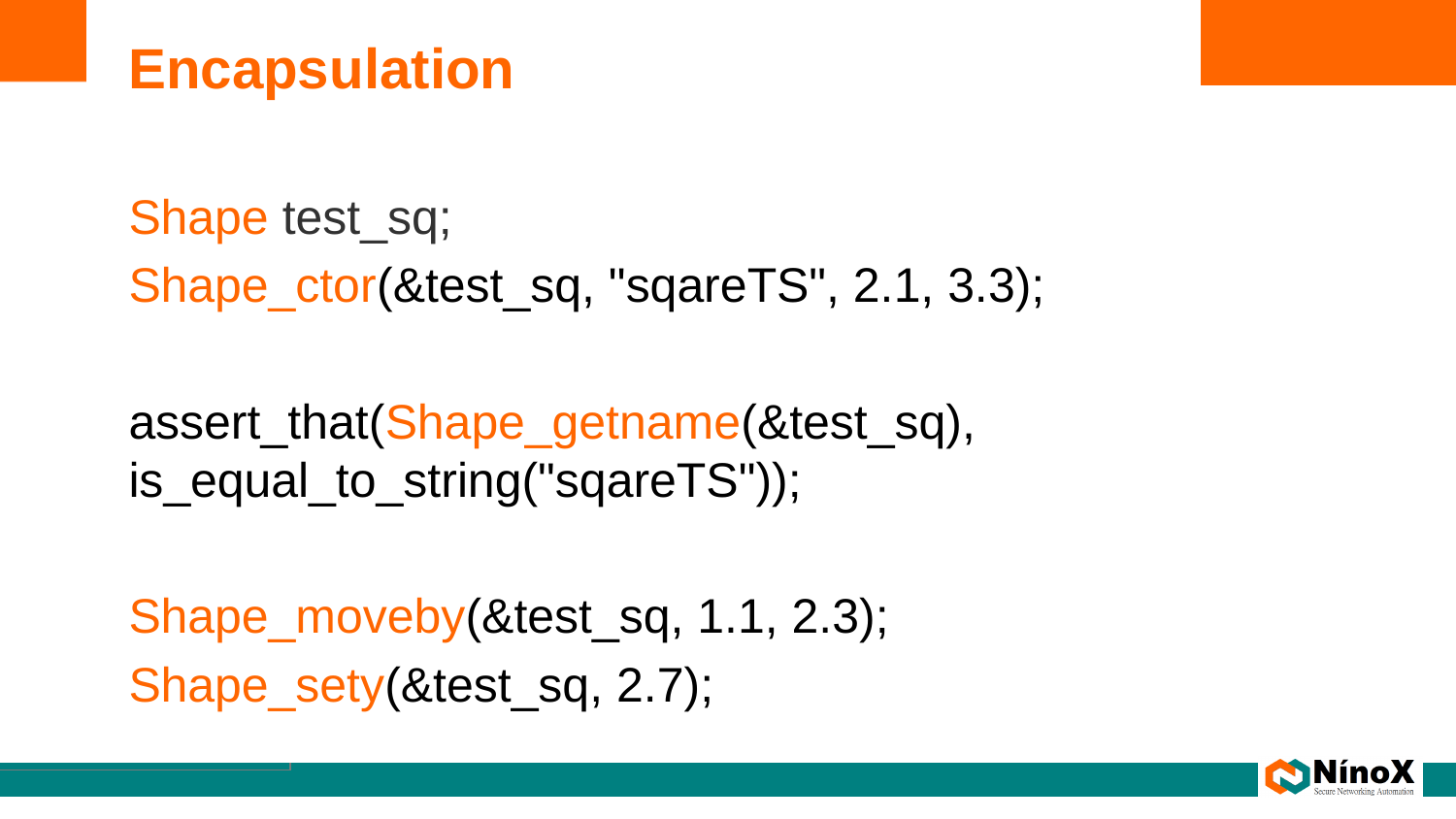

# Encapsulation
Shape test_sq;
Shape_ctor(&test_sq, "sqareTS", 2.1, 3.3);

assert_that(Shape_getname(&test_sq), is_equal_to_string("sqareTS"));

Shape_moveby(&test_sq, 1.1, 2.3);
Shape_sety(&test_sq, 2.7);